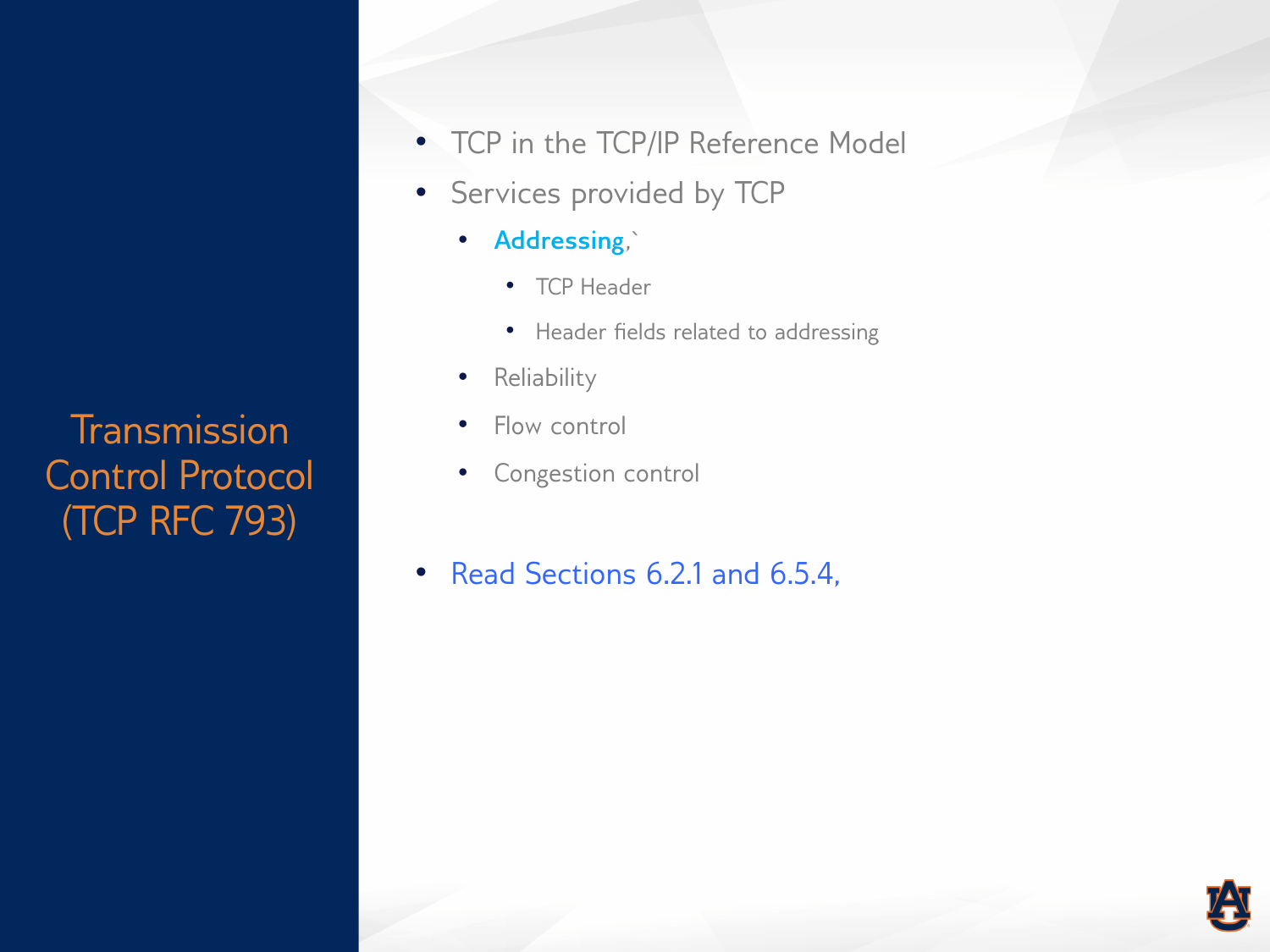

# Transmission Control Protocol (TCP RFC 793)
TCP in the TCP/IP Reference Model
Services provided by TCP
Addressing,`
TCP Header
Header fields related to addressing
Reliability
Flow control
Congestion control

Read Sections 6.2.1 and 6.5.4,